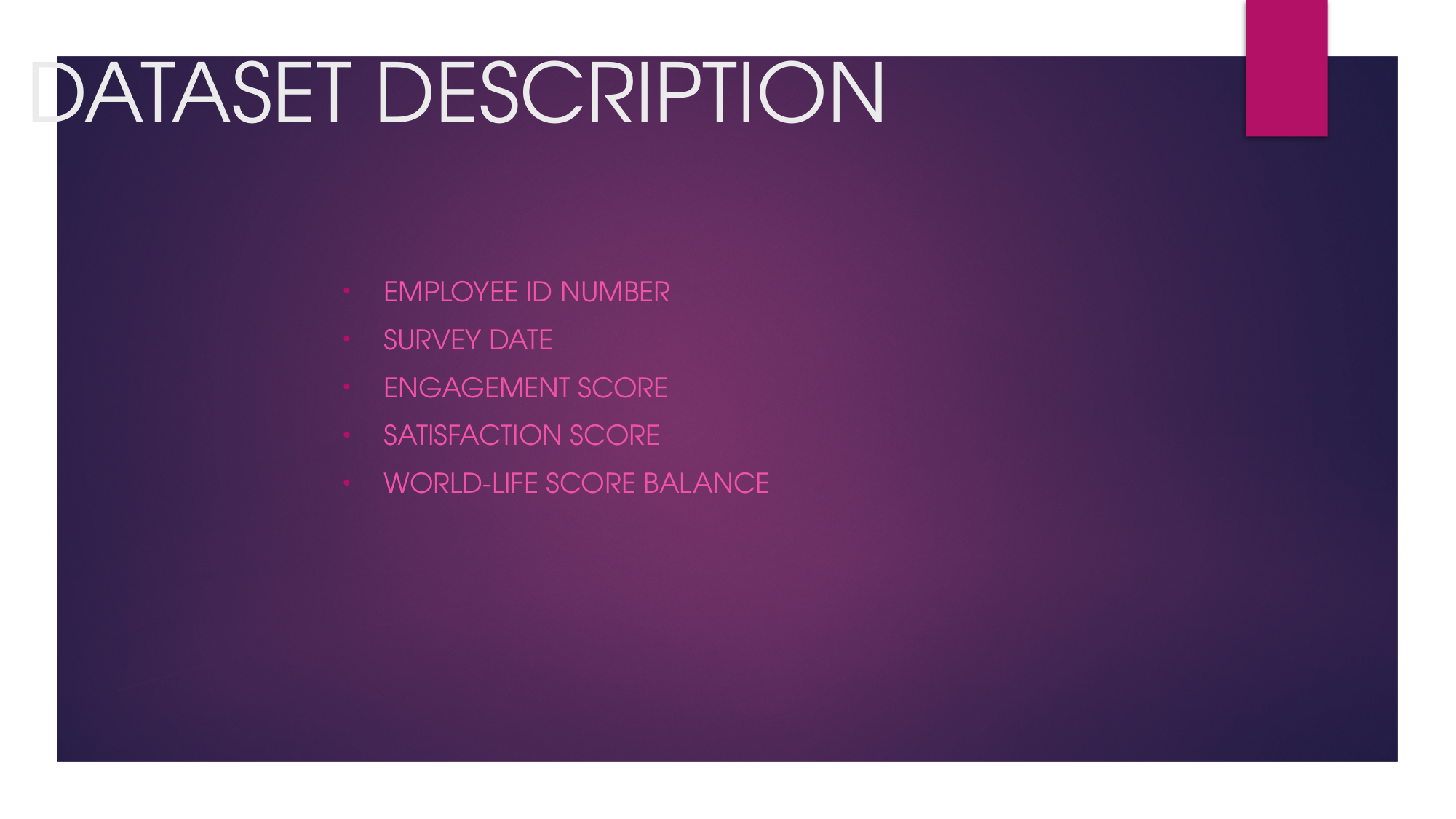

# DATASET DESCRIPTION
EMPLOYEE ID NUMBER
SURVEY DATE
ENGAGEMENT SCORE
SATISFACTION SCORE
WORLD-LIFE SCORE BALANCE